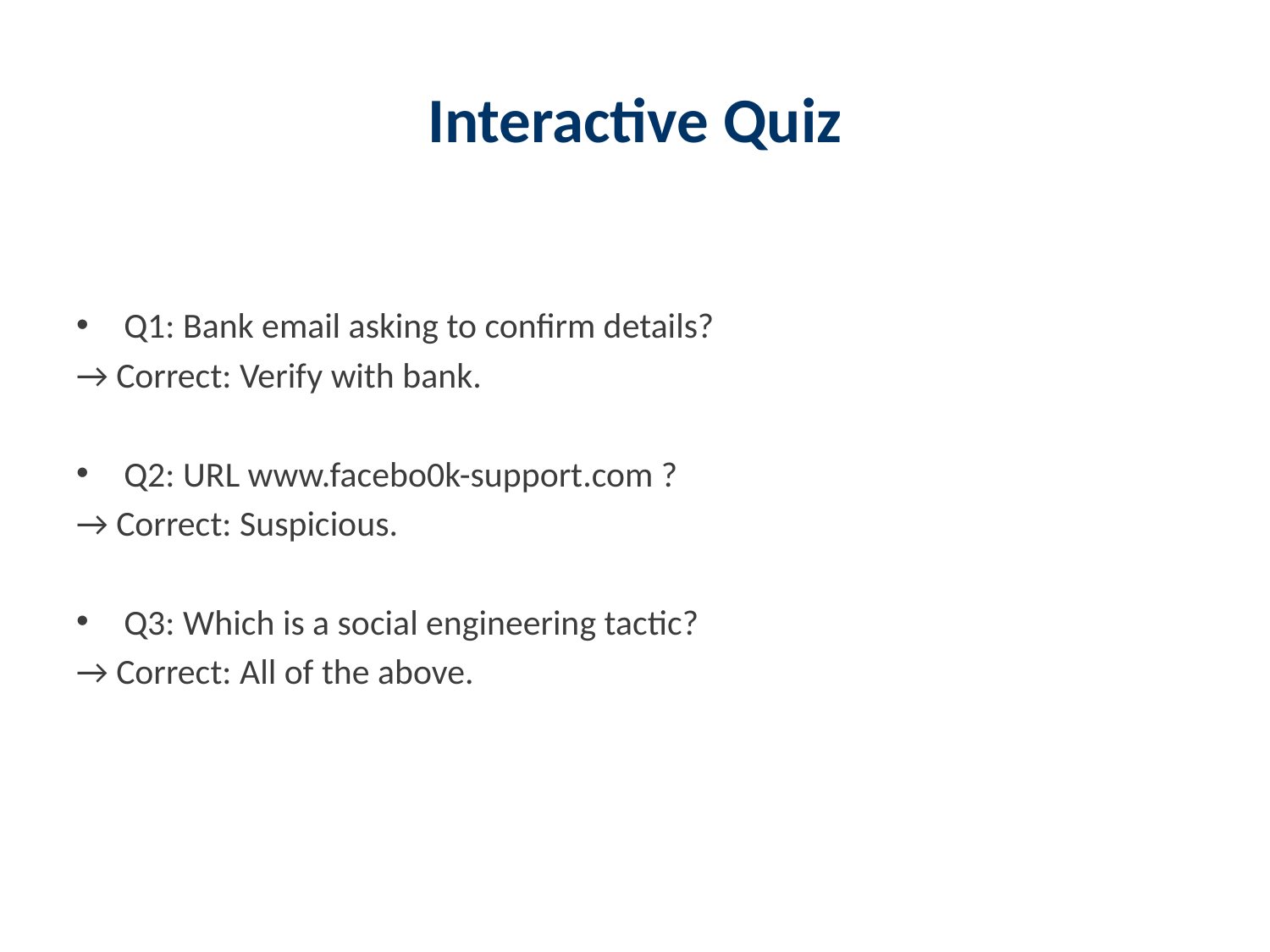

# Interactive Quiz

Q1: Bank email asking to confirm details?
→ Correct: Verify with bank.

Q2: URL www.facebo0k-support.com ?
→ Correct: Suspicious.

Q3: Which is a social engineering tactic?
→ Correct: All of the above.